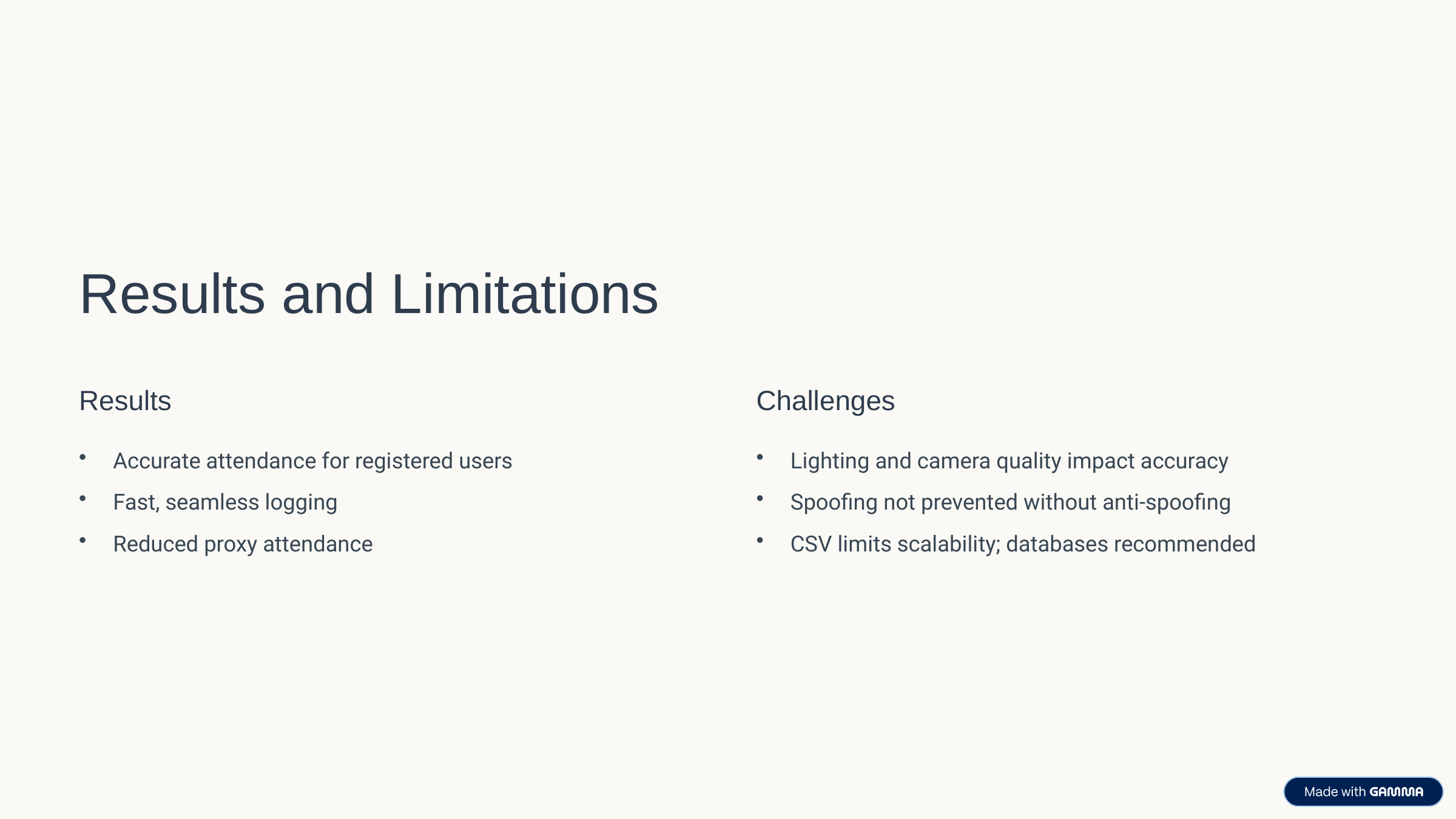

Results and Limitations
Results
Challenges
Accurate attendance for registered users
Lighting and camera quality impact accuracy
Fast, seamless logging
Spoofing not prevented without anti-spoofing
Reduced proxy attendance
CSV limits scalability; databases recommended